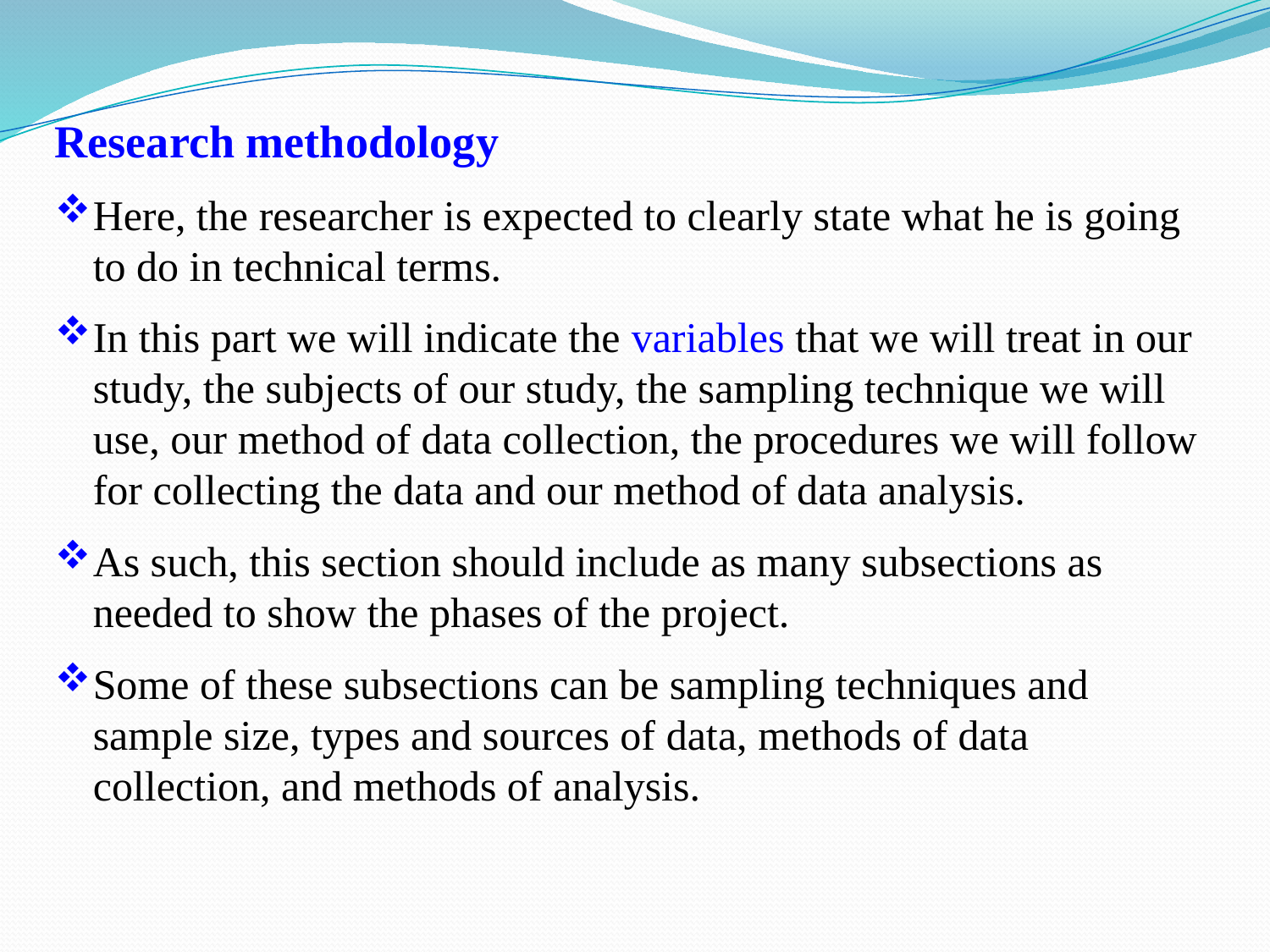

Research methodology

Here, the researcher is expected to clearly state what he is going to do in technical terms.

In this part we will indicate the variables that we will treat in our study, the subjects of our study, the sampling technique we will use, our method of data collection, the procedures we will follow for collecting the data and our method of data analysis.

As such, this section should include as many subsections as needed to show the phases of the project.

Some of these subsections can be sampling techniques and sample size, types and sources of data, methods of data collection, and methods of analysis.